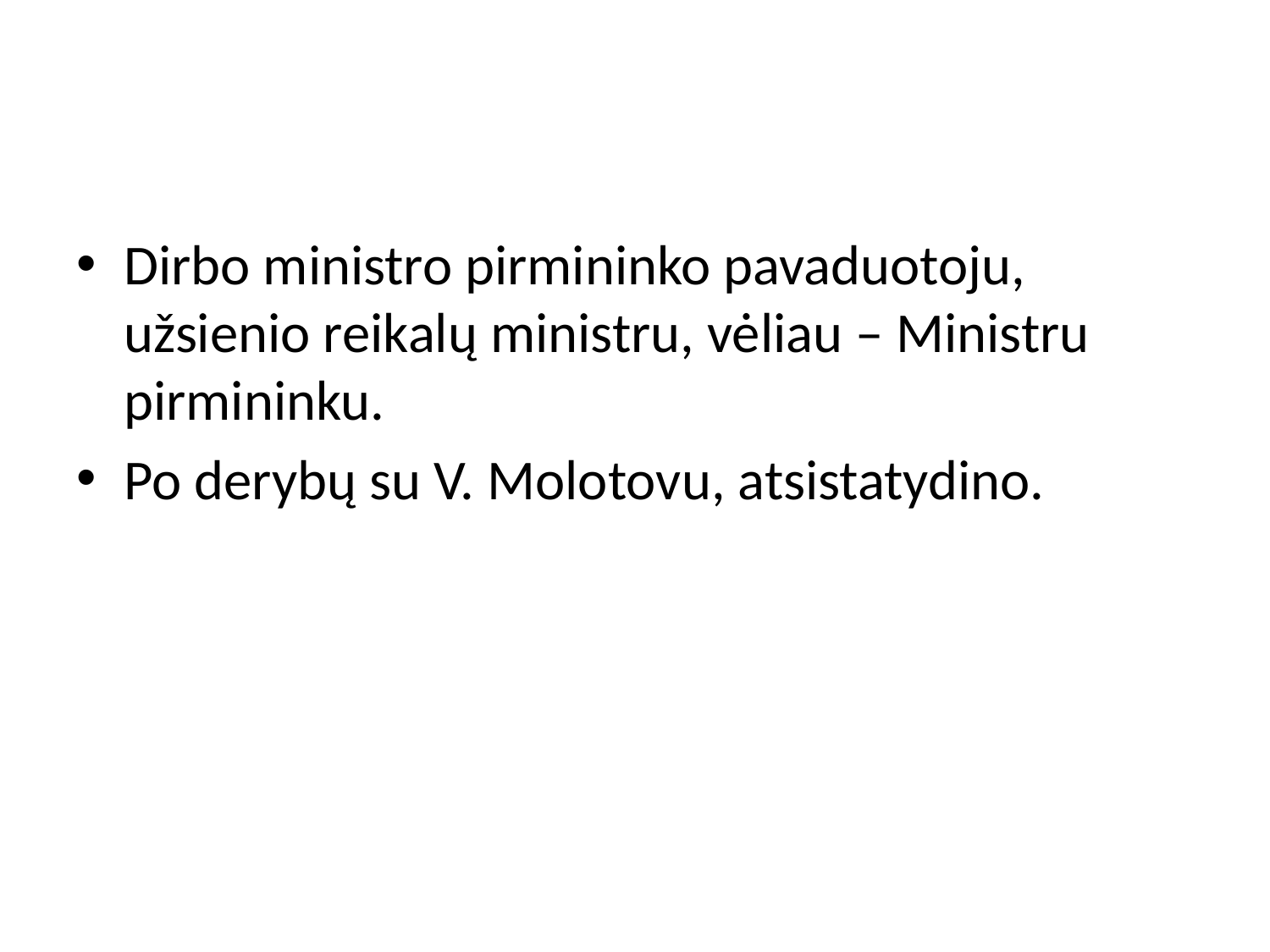

#
Dirbo ministro pirmininko pavaduotoju, užsienio reikalų ministru, vėliau – Ministru pirmininku.
Po derybų su V. Molotovu, atsistatydino.